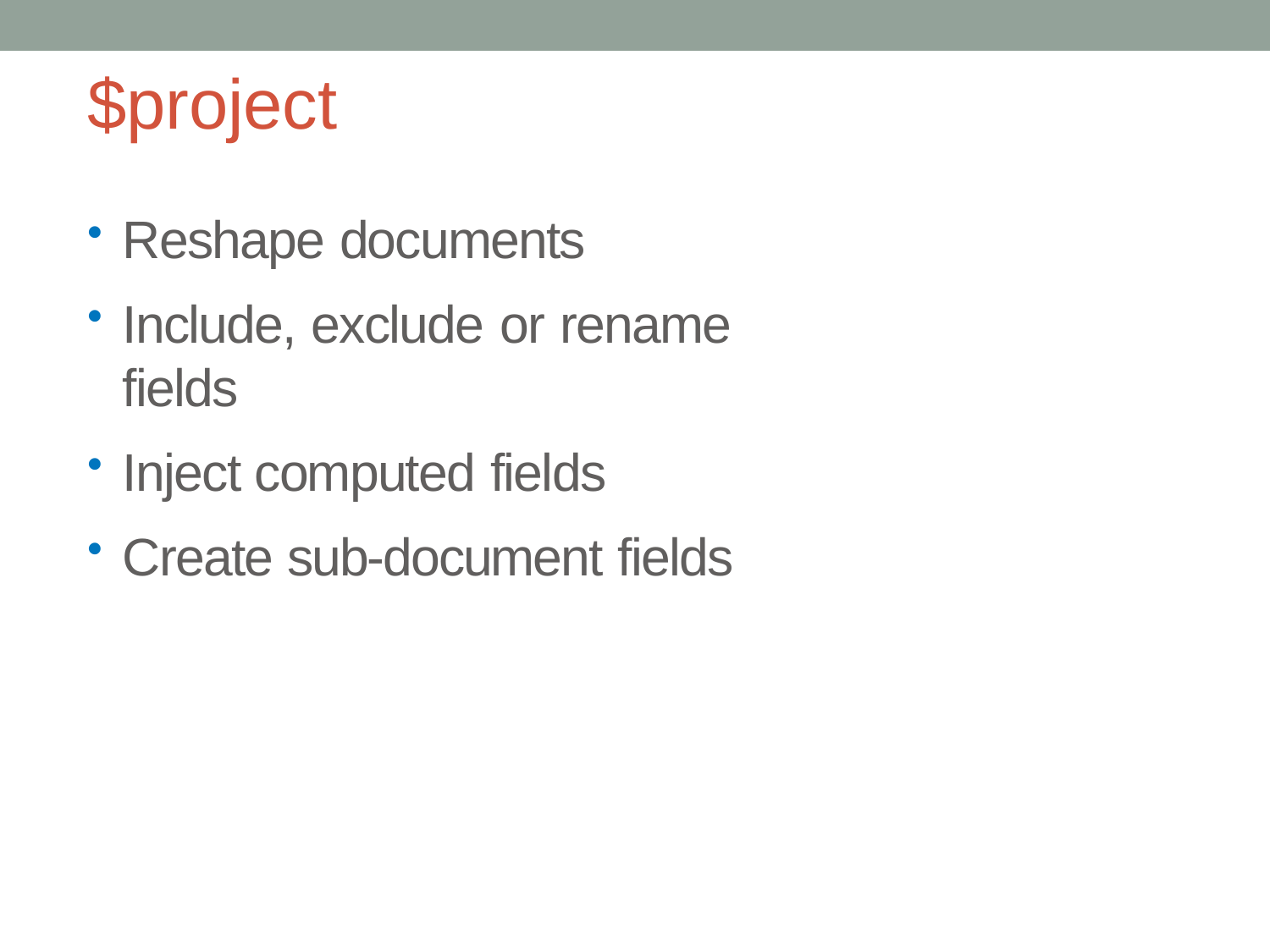

# $project
Reshape documents
Include, exclude or rename fields
Inject computed fields
Create sub-document fields